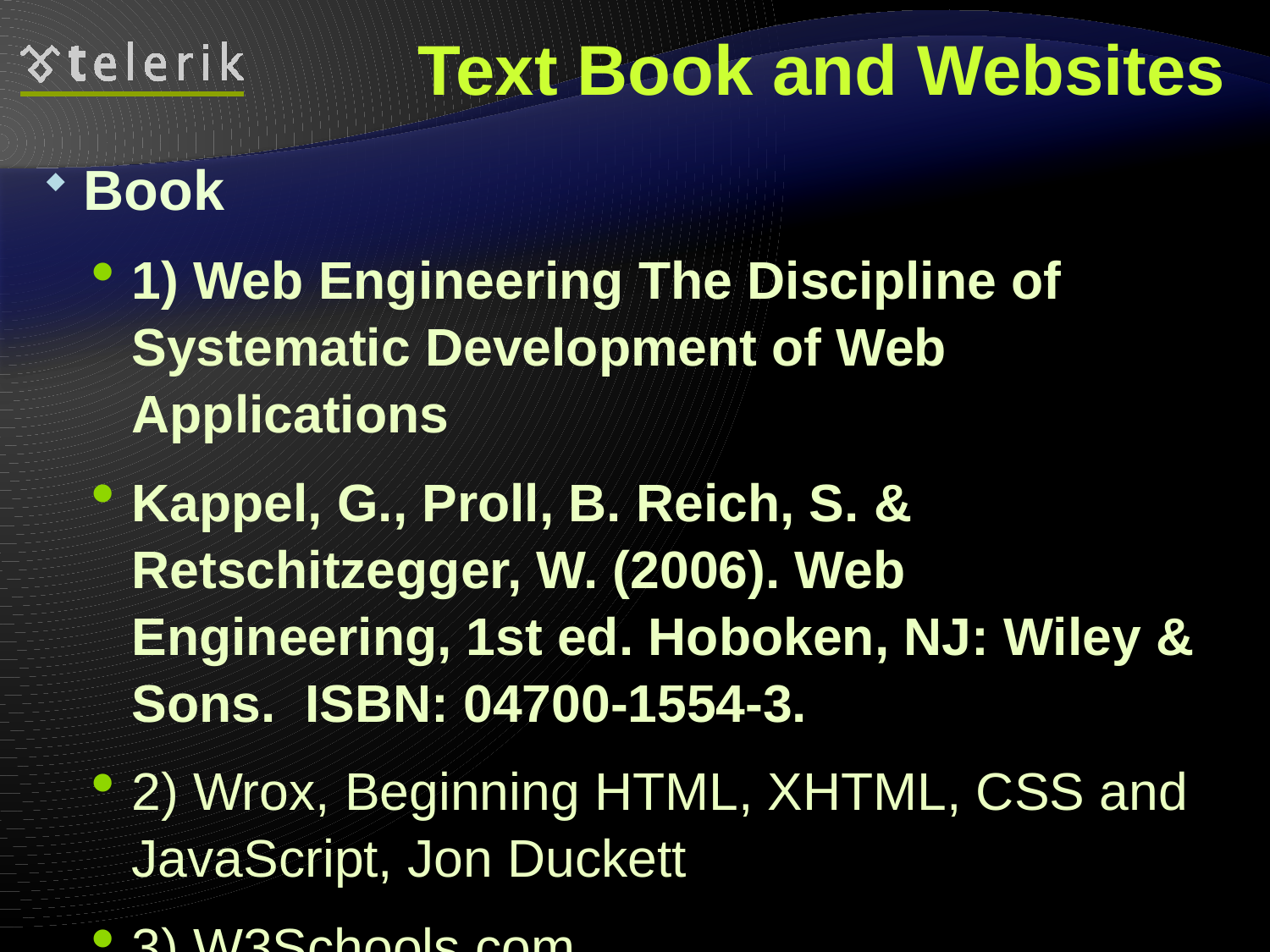

# Text Book and Websites
Book
1) Web Engineering The Discipline of Systematic Development of Web Applications
Kappel, G., Proll, B. Reich, S. & Retschitzegger, W. (2006). Web Engineering, 1st ed. Hoboken, NJ: Wiley & Sons.  ISBN: 04700-1554-3.
2) Wrox, Beginning HTML, XHTML, CSS and JavaScript, Jon Duckett
3) W3Schools.com